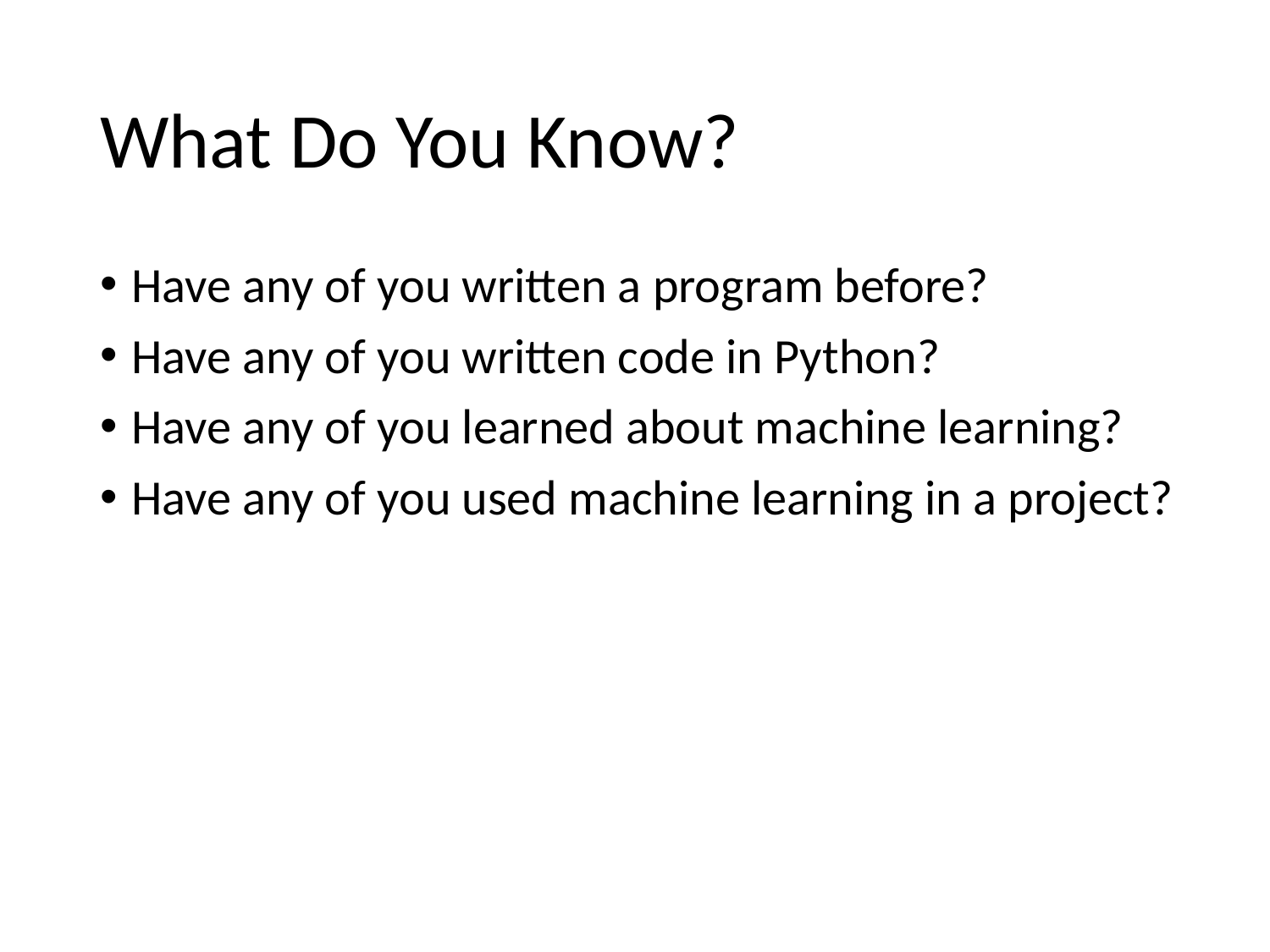

# What Do You Know?
Have any of you written a program before?
Have any of you written code in Python?
Have any of you learned about machine learning?
Have any of you used machine learning in a project?